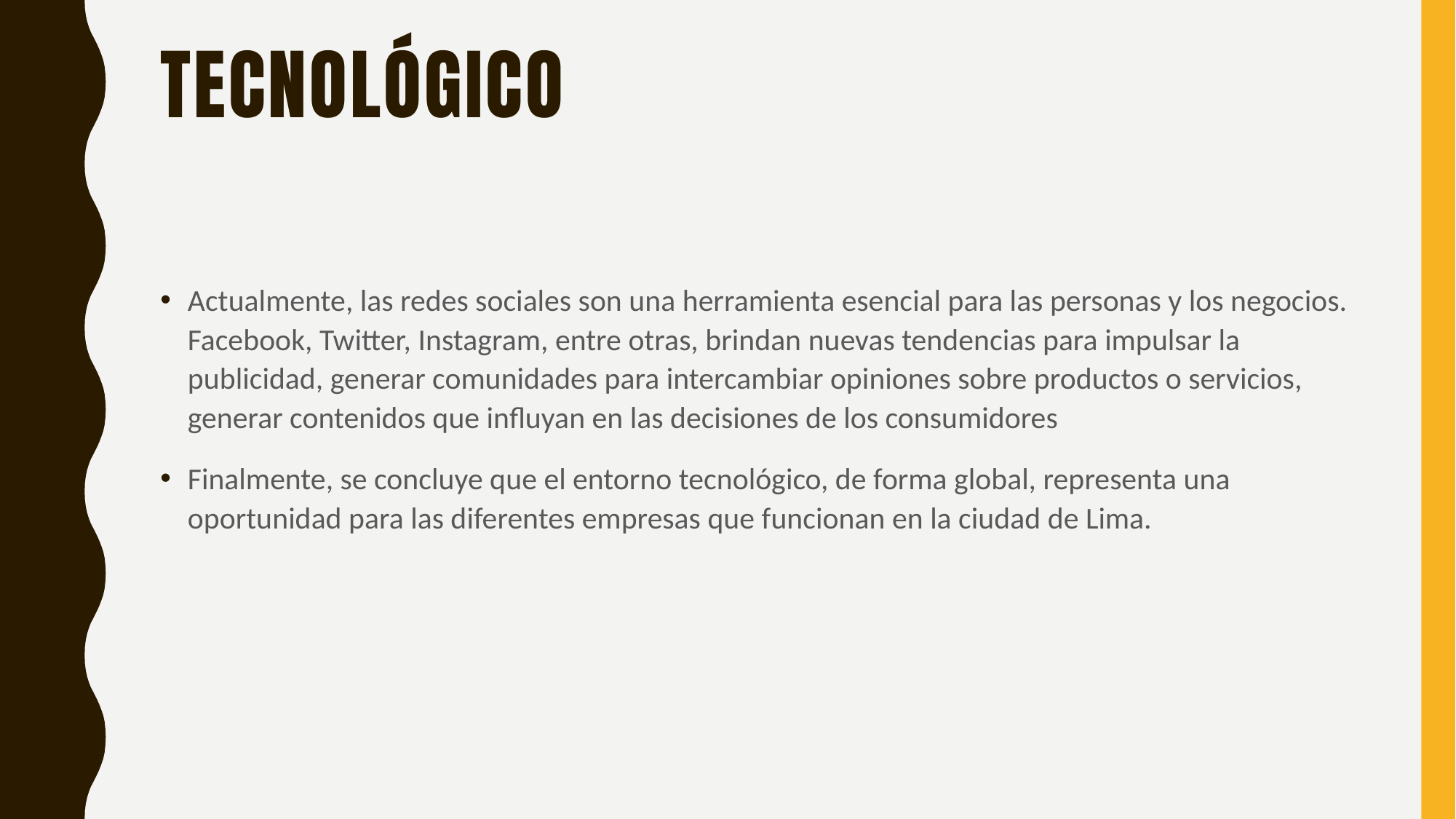

# TECNOLÓGICO
Actualmente, las redes sociales son una herramienta esencial para las personas y los negocios. Facebook, Twitter, Instagram, entre otras, brindan nuevas tendencias para impulsar la publicidad, generar comunidades para intercambiar opiniones sobre productos o servicios, generar contenidos que influyan en las decisiones de los consumidores
Finalmente, se concluye que el entorno tecnológico, de forma global, representa una oportunidad para las diferentes empresas que funcionan en la ciudad de Lima.